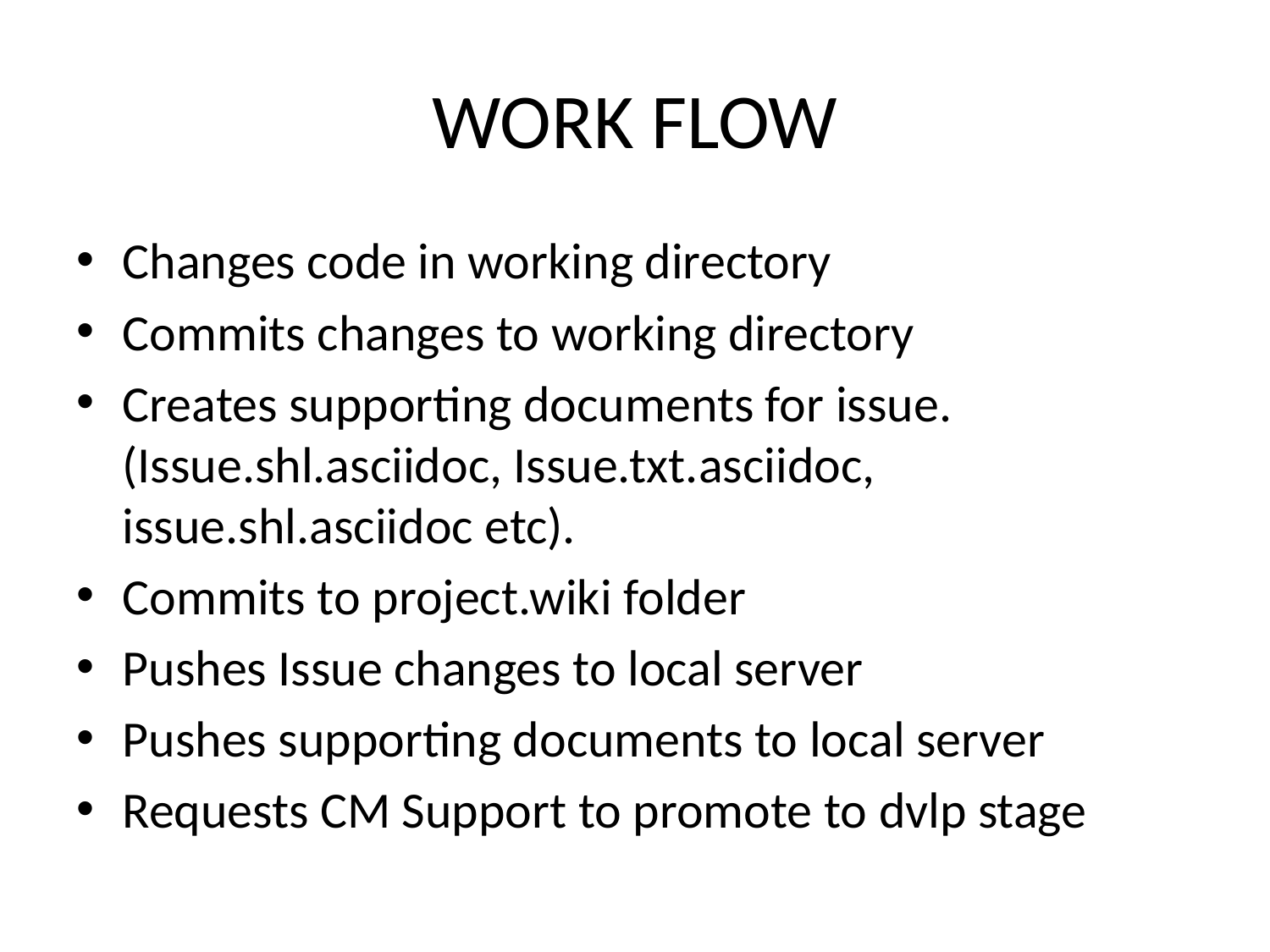

# WORK FLOW
Changes code in working directory
Commits changes to working directory
Creates supporting documents for issue. (Issue.shl.asciidoc, Issue.txt.asciidoc, issue.shl.asciidoc etc).
Commits to project.wiki folder
Pushes Issue changes to local server
Pushes supporting documents to local server
Requests CM Support to promote to dvlp stage